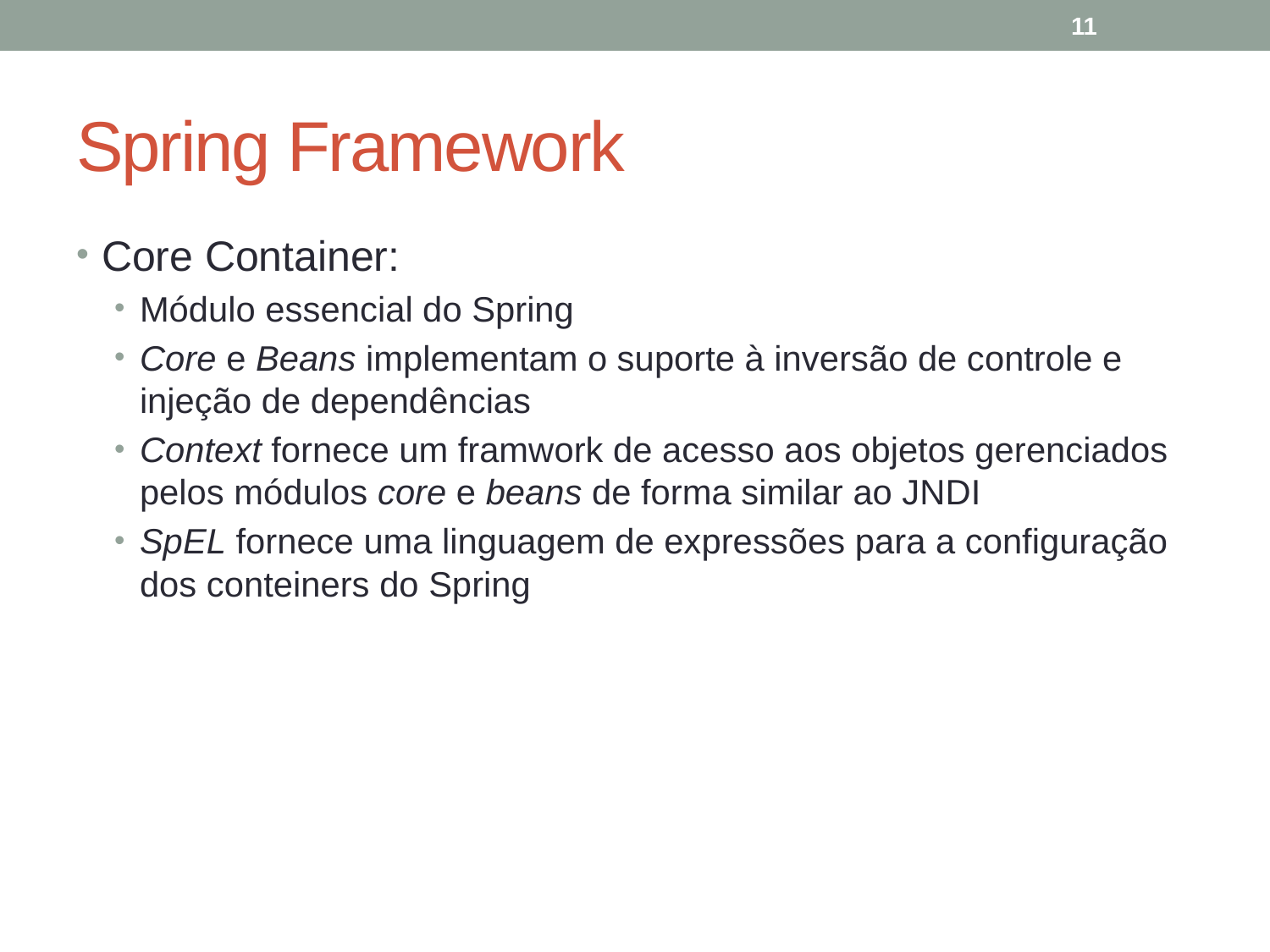

11
# Spring Framework
Core Container:
Módulo essencial do Spring
Core e Beans implementam o suporte à inversão de controle e injeção de dependências
Context fornece um framwork de acesso aos objetos gerenciados pelos módulos core e beans de forma similar ao JNDI
SpEL fornece uma linguagem de expressões para a configuração dos conteiners do Spring